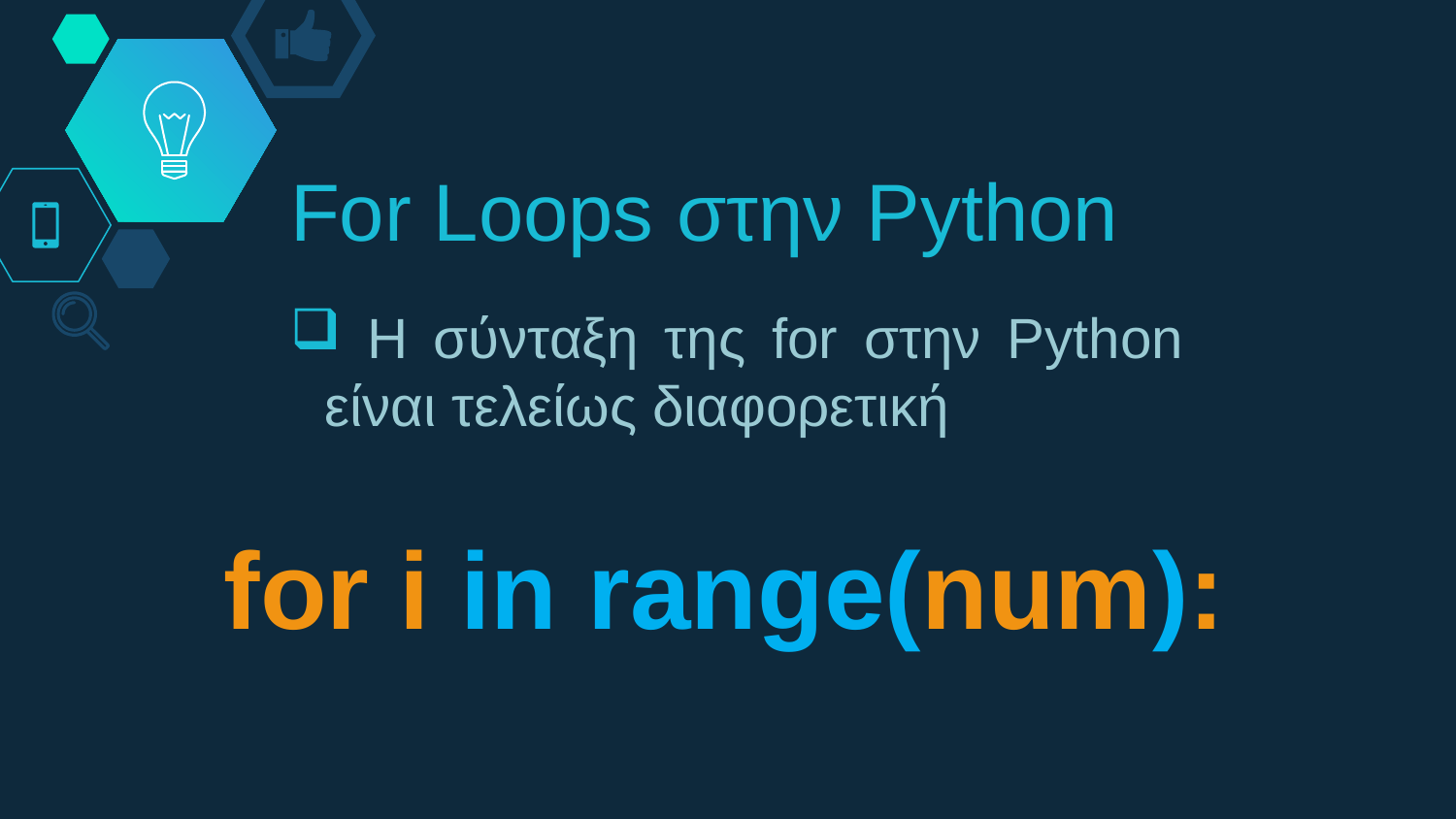

For Loops στην Python
# Η σύνταξη της for στην Python είναι τελείως διαφορετική
for i in range(num):